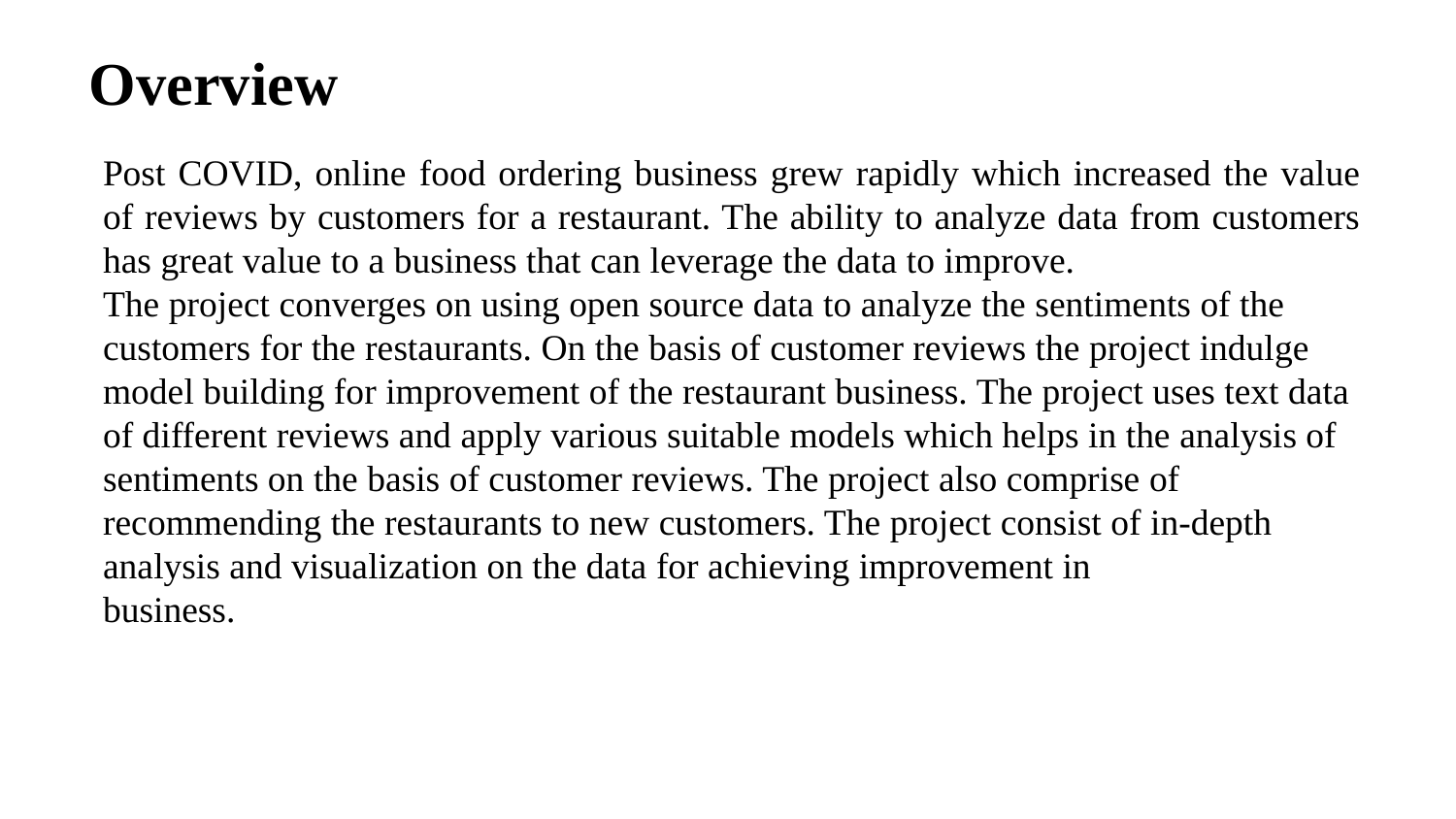

# Overview
Post COVID, online food ordering business grew rapidly which increased the value of reviews by customers for a restaurant. The ability to analyze data from customers has great value to a business that can leverage the data to improve.
The project converges on using open source data to analyze the sentiments of the customers for the restaurants. On the basis of customer reviews the project indulge model building for improvement of the restaurant business. The project uses text data of different reviews and apply various suitable models which helps in the analysis of sentiments on the basis of customer reviews. The project also comprise of recommending the restaurants to new customers. The project consist of in-depth analysis and visualization on the data for achieving improvement in
business.